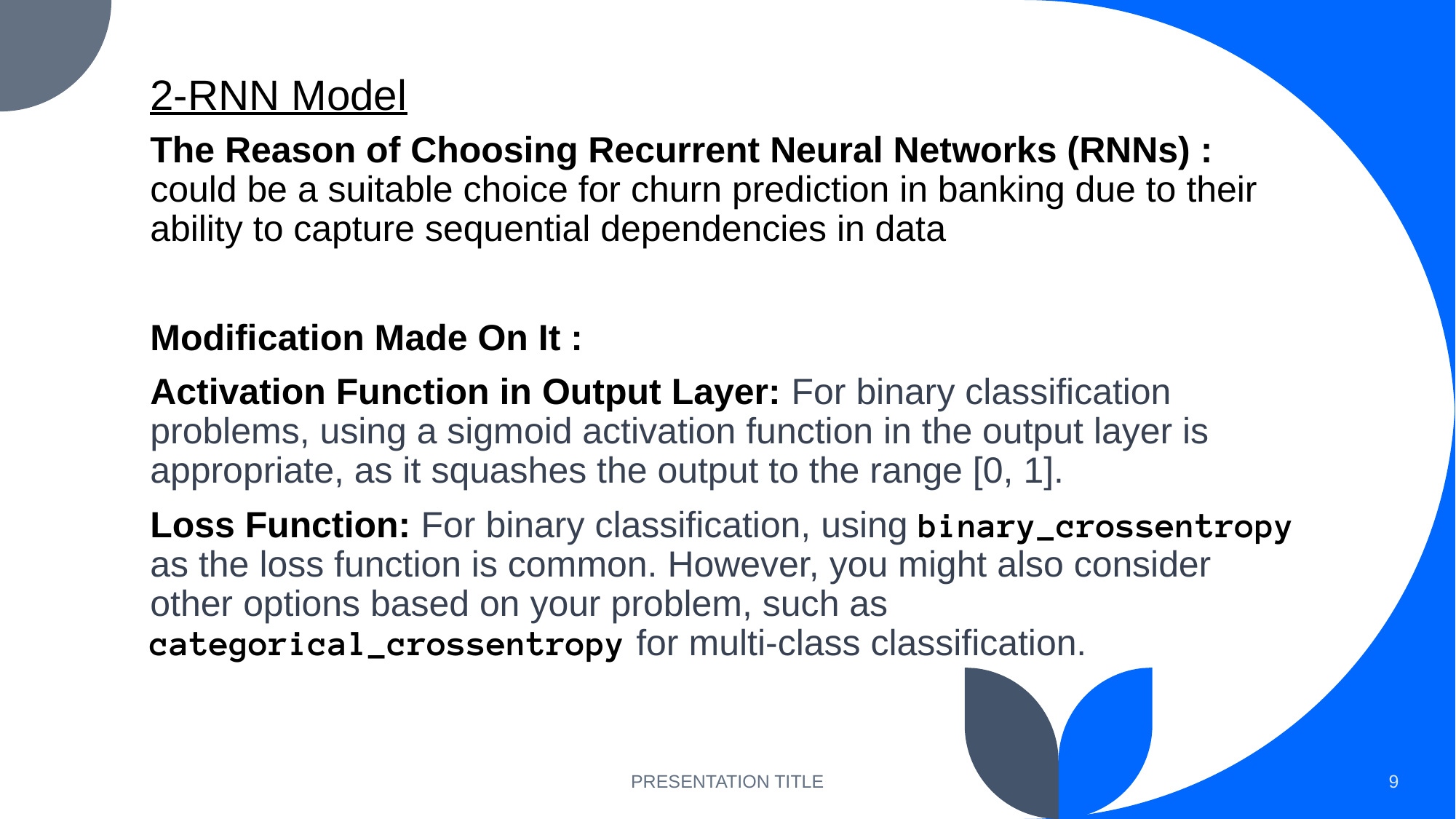

# 2-RNN Model
The Reason of Choosing Recurrent Neural Networks (RNNs) : could be a suitable choice for churn prediction in banking due to their ability to capture sequential dependencies in data

Modification Made On It :
Activation Function in Output Layer: For binary classification problems, using a sigmoid activation function in the output layer is appropriate, as it squashes the output to the range [0, 1].
Loss Function: For binary classification, using binary_crossentropy as the loss function is common. However, you might also consider other options based on your problem, such as categorical_crossentropy for multi-class classification.

PRESENTATION TITLE
9